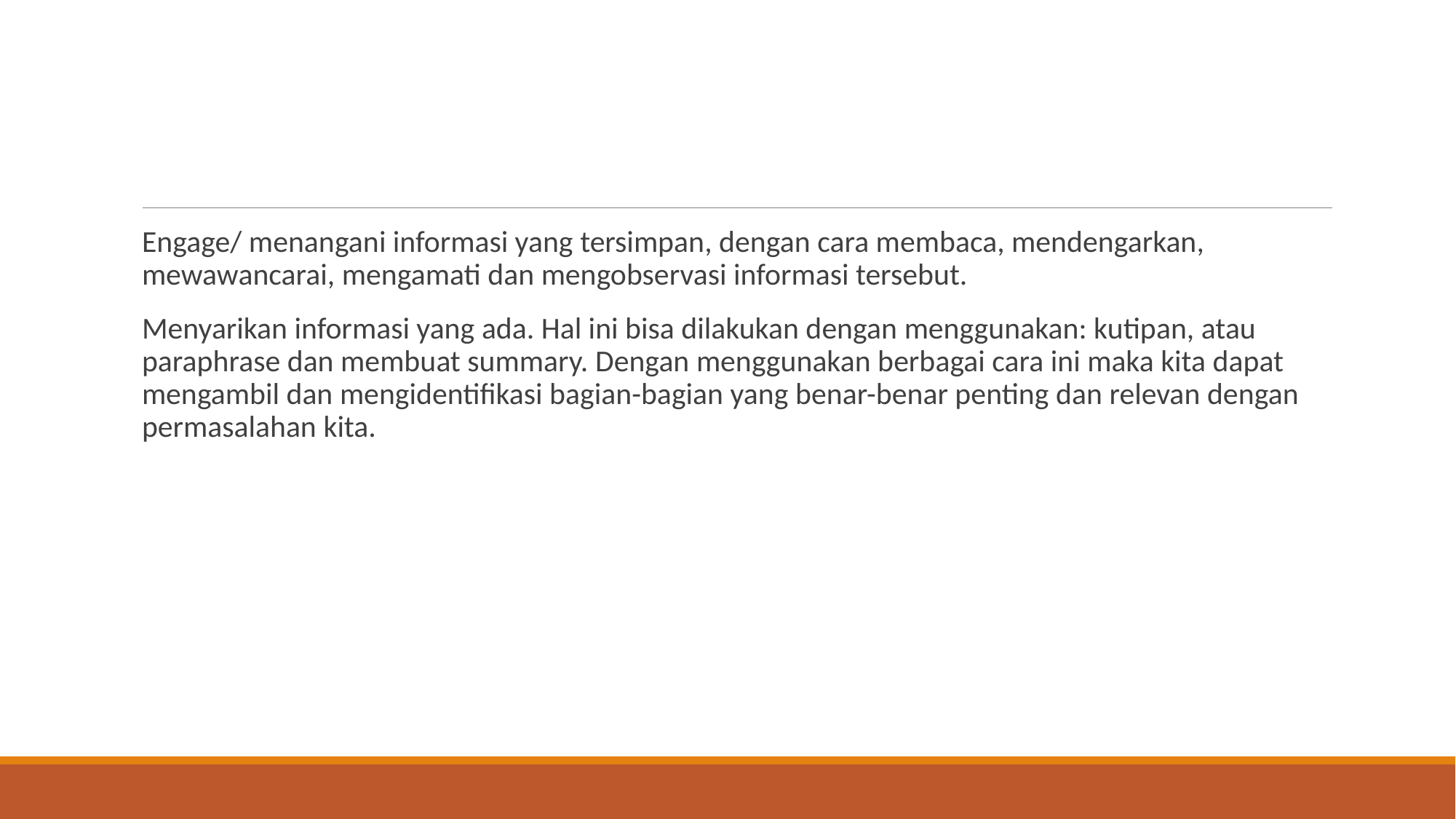

#
Engage/ menangani informasi yang tersimpan, dengan cara membaca, mendengarkan, mewawancarai, mengamati dan mengobservasi informasi tersebut.
Menyarikan informasi yang ada. Hal ini bisa dilakukan dengan menggunakan: kutipan, atau paraphrase dan membuat summary. Dengan menggunakan berbagai cara ini maka kita dapat mengambil dan mengidentifikasi bagian-bagian yang benar-benar penting dan relevan dengan permasalahan kita.